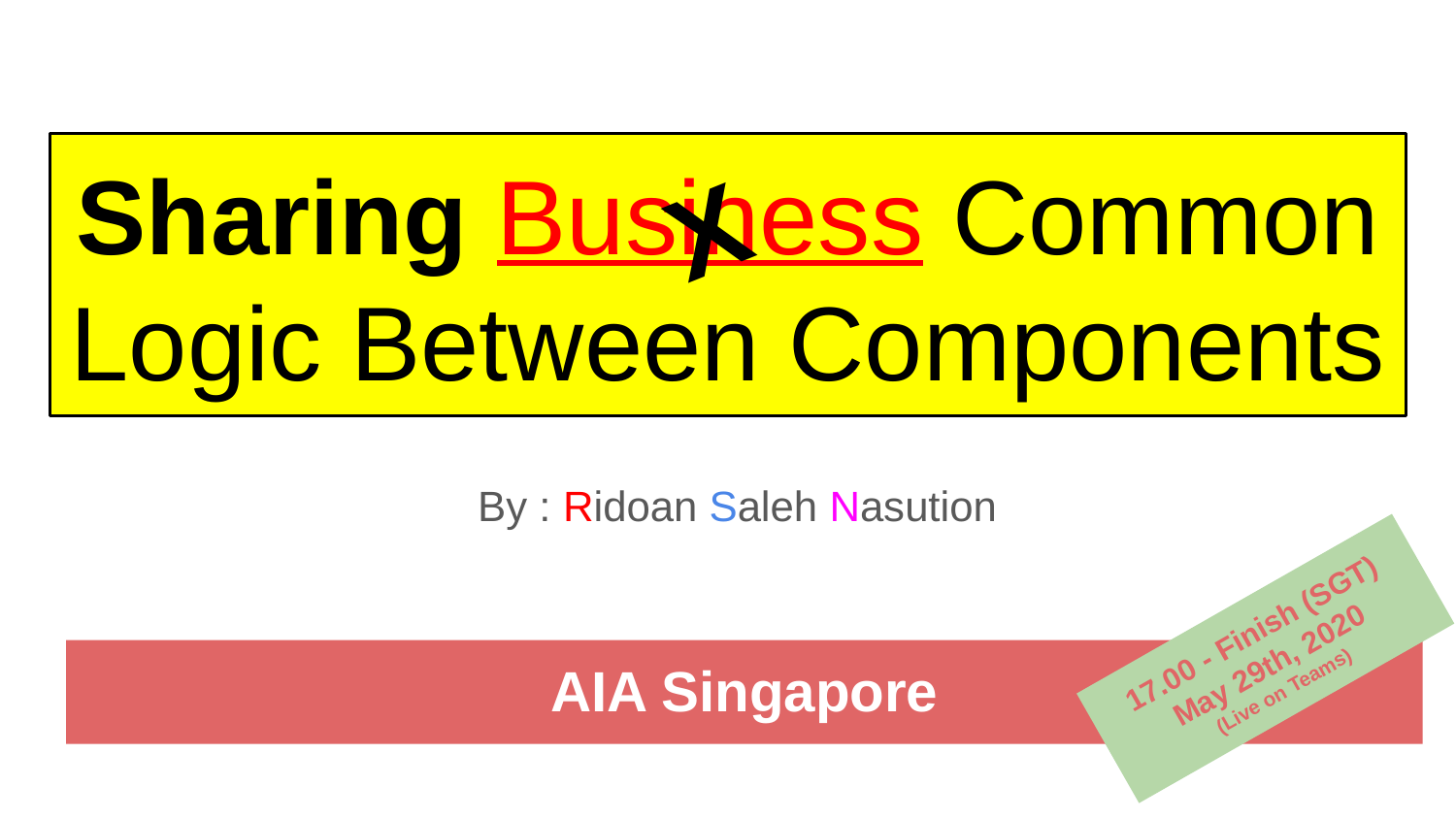

# Sharing Business Common Logic Between Components
X
By : Ridoan Saleh Nasution

17.00 - Finish (SGT)
May 29th, 2020
(Live on Teams)
AIA Singapore